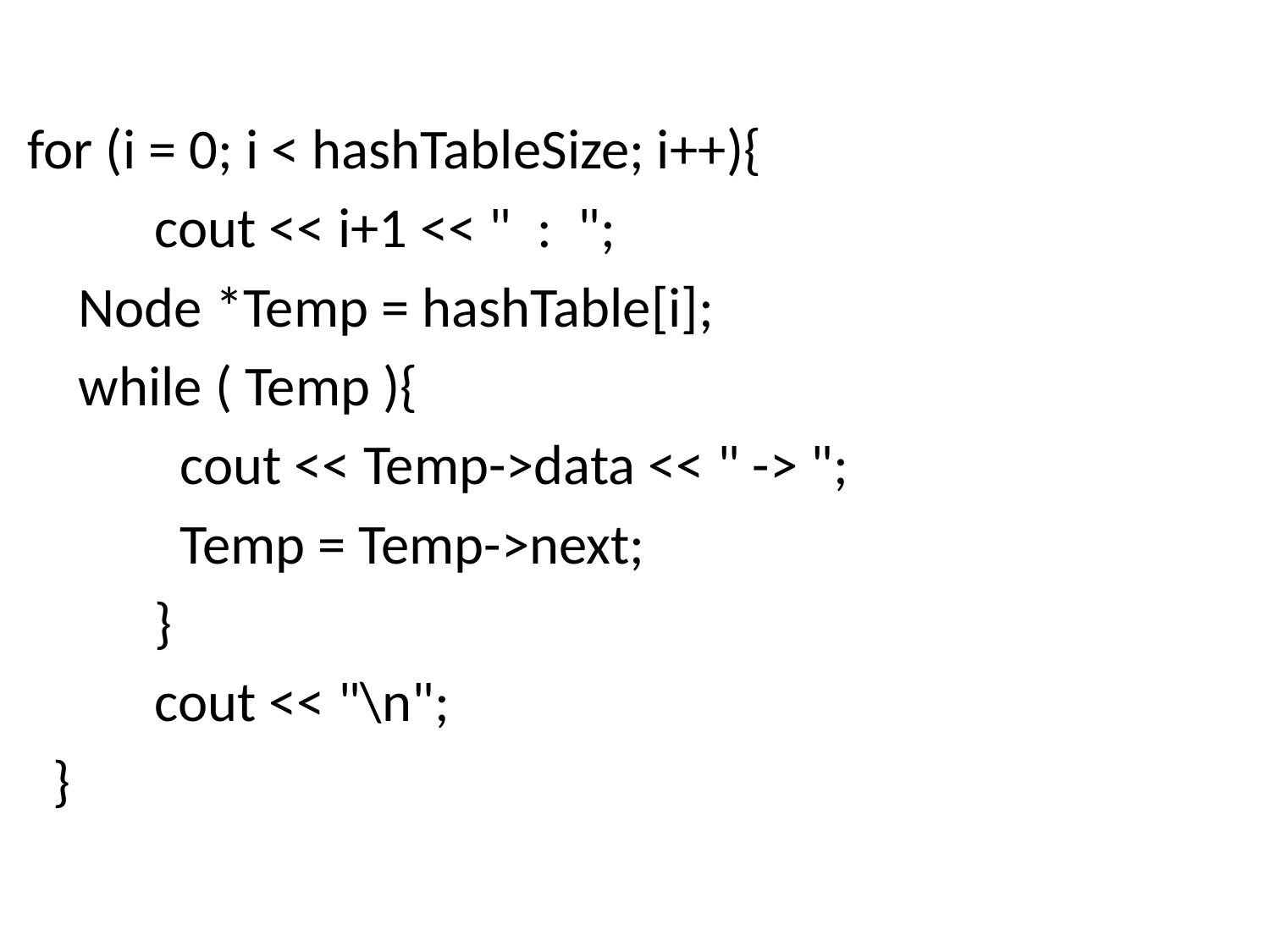

for (i = 0; i < hashTableSize; i++){
	cout << i+1 << "  :  ";
    Node *Temp = hashTable[i];
    while ( Temp ){
	  cout << Temp->data << " -> ";
            Temp = Temp->next;
	}
	cout << "\n";
  }